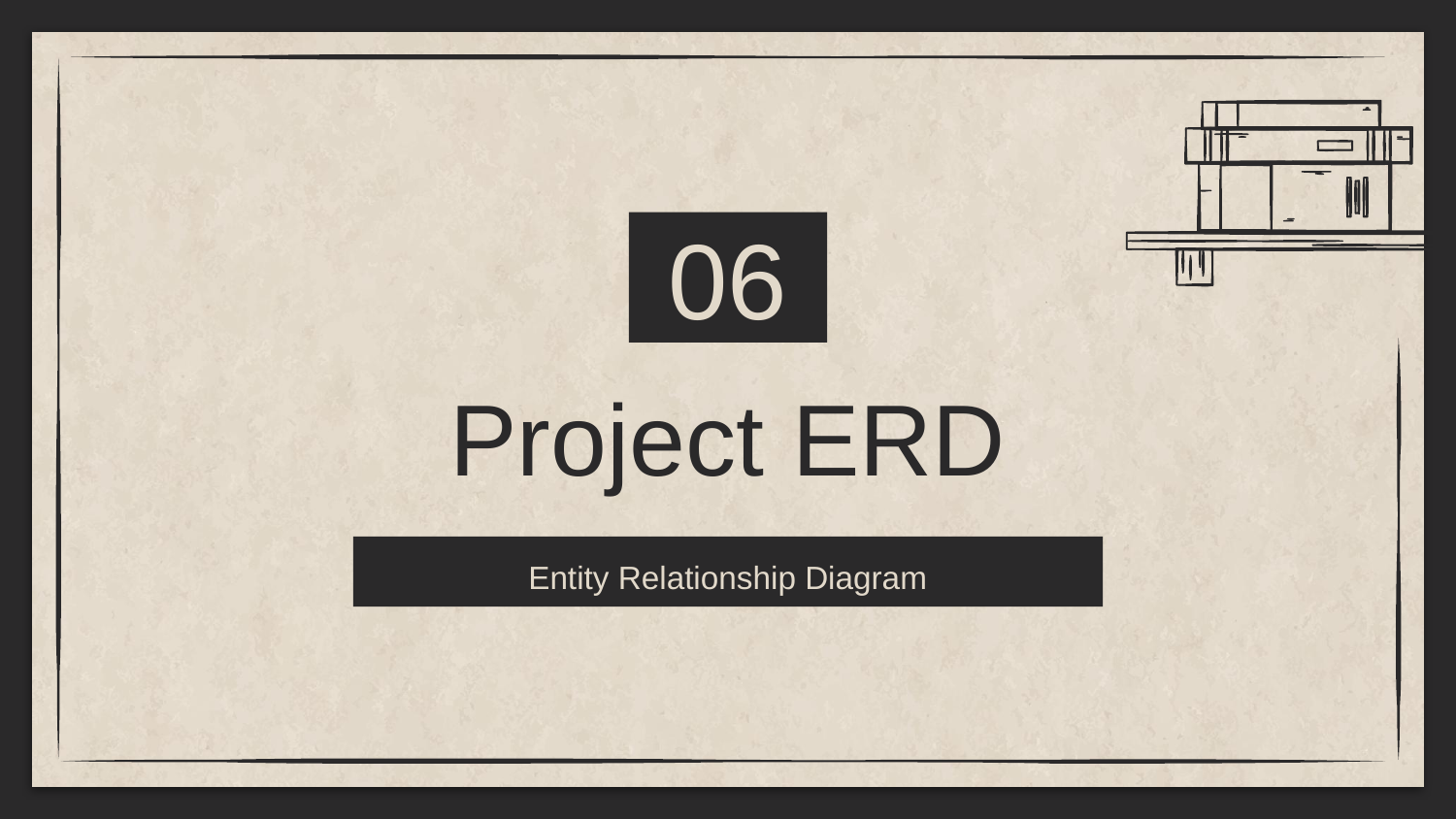

06
# Project ERD
Entity Relationship Diagram